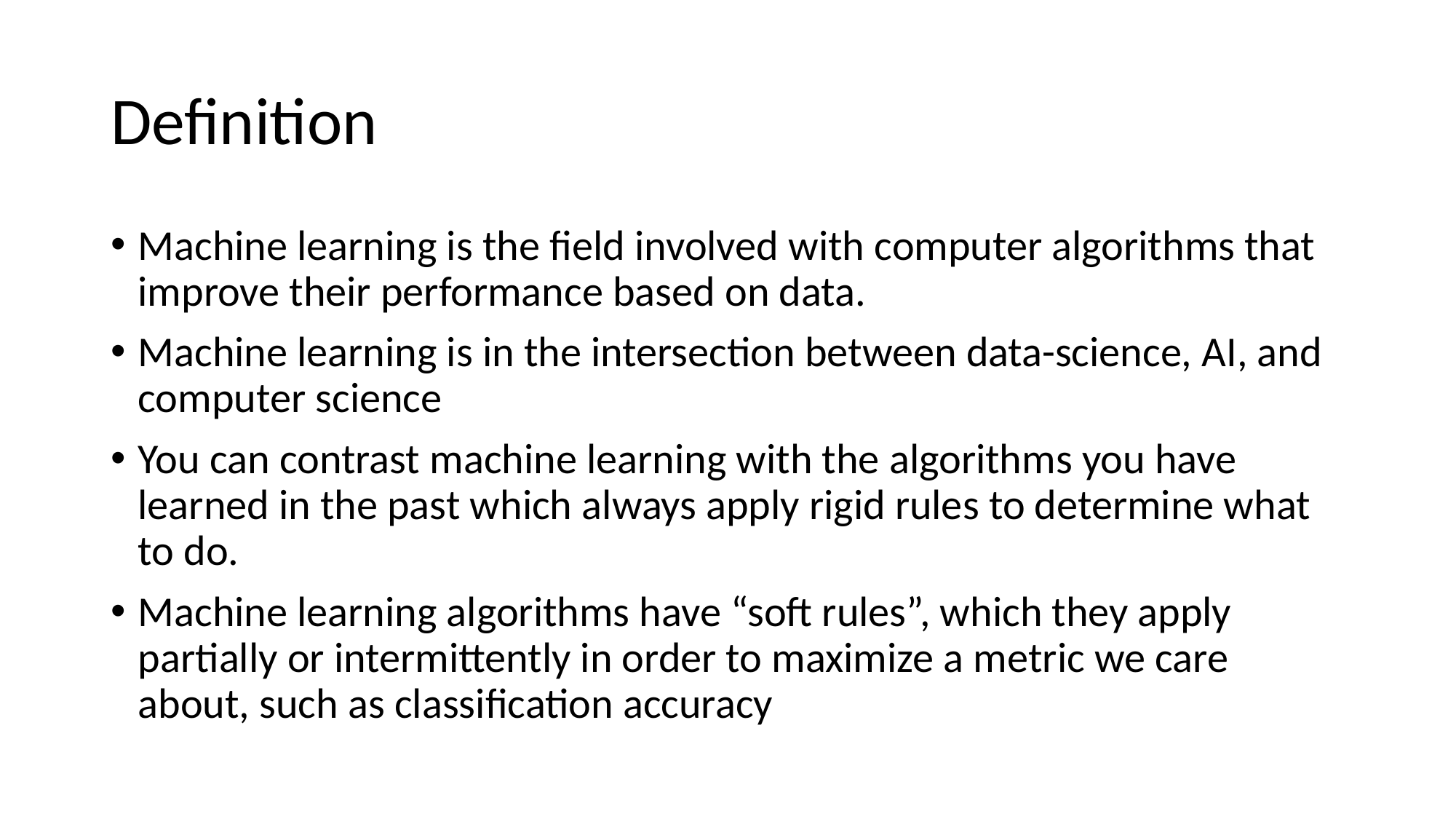

# Definition
Machine learning is the field involved with computer algorithms that improve their performance based on data.
Machine learning is in the intersection between data-science, AI, and computer science
You can contrast machine learning with the algorithms you have learned in the past which always apply rigid rules to determine what to do.
Machine learning algorithms have “soft rules”, which they apply partially or intermittently in order to maximize a metric we care about, such as classification accuracy